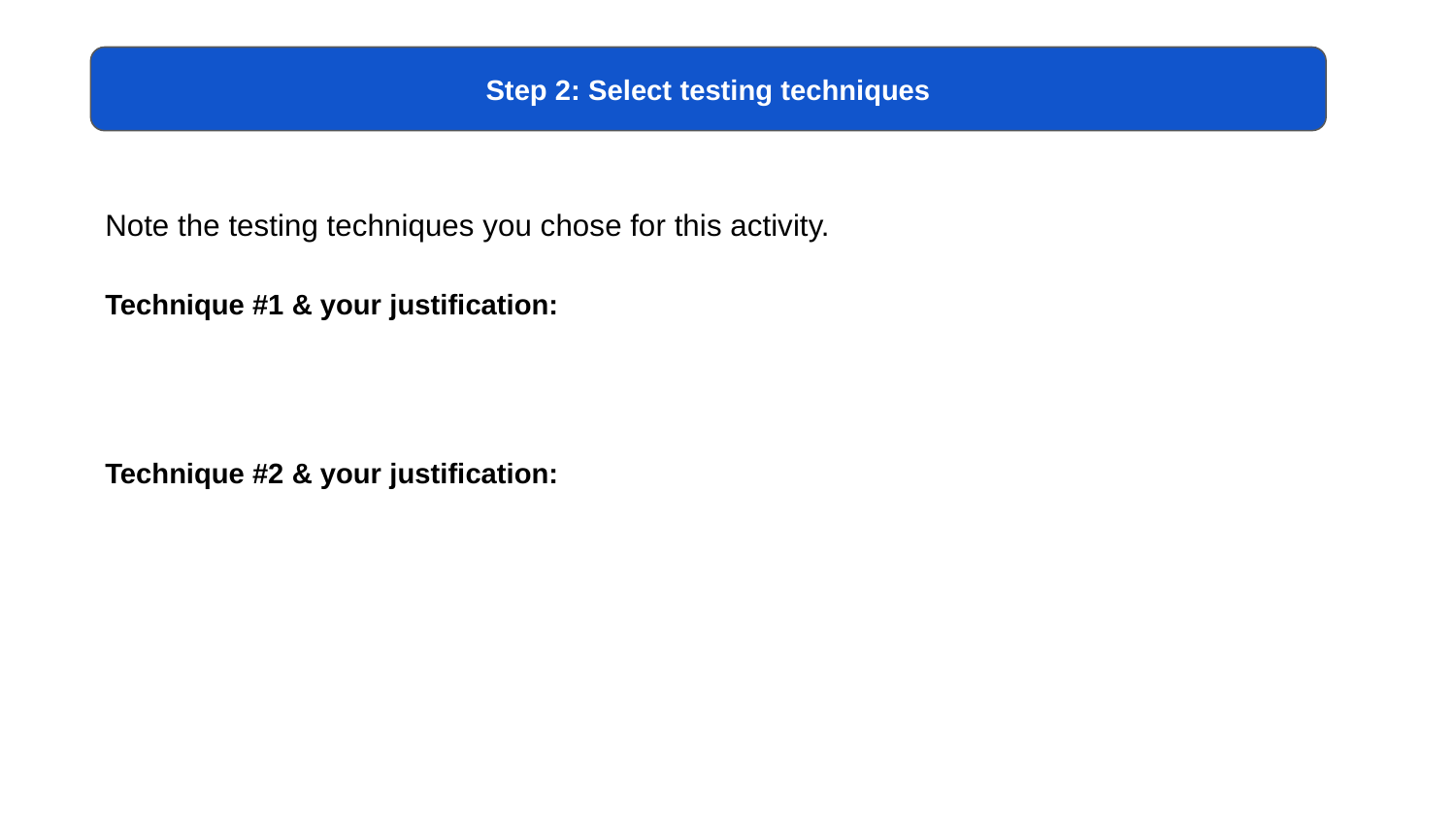

Step 2: Select testing techniques
Note the testing techniques you chose for this activity.

Technique #1 & your justification:

Technique #2 & your justification: